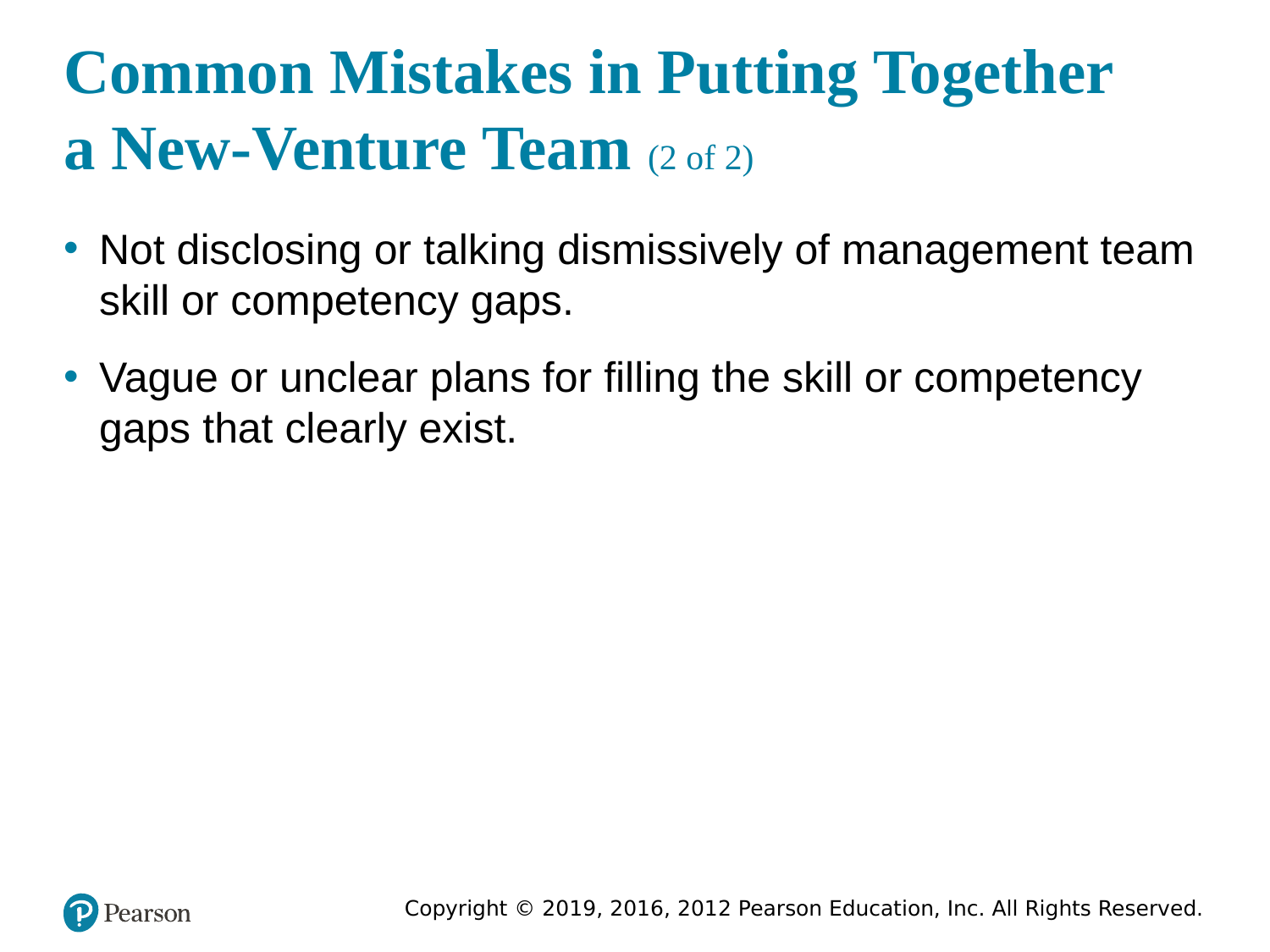

# Common Mistakes in Putting Together a New-Venture Team (2 of 2)
Not disclosing or talking dismissively of management team skill or competency gaps.
Vague or unclear plans for filling the skill or competency gaps that clearly exist.